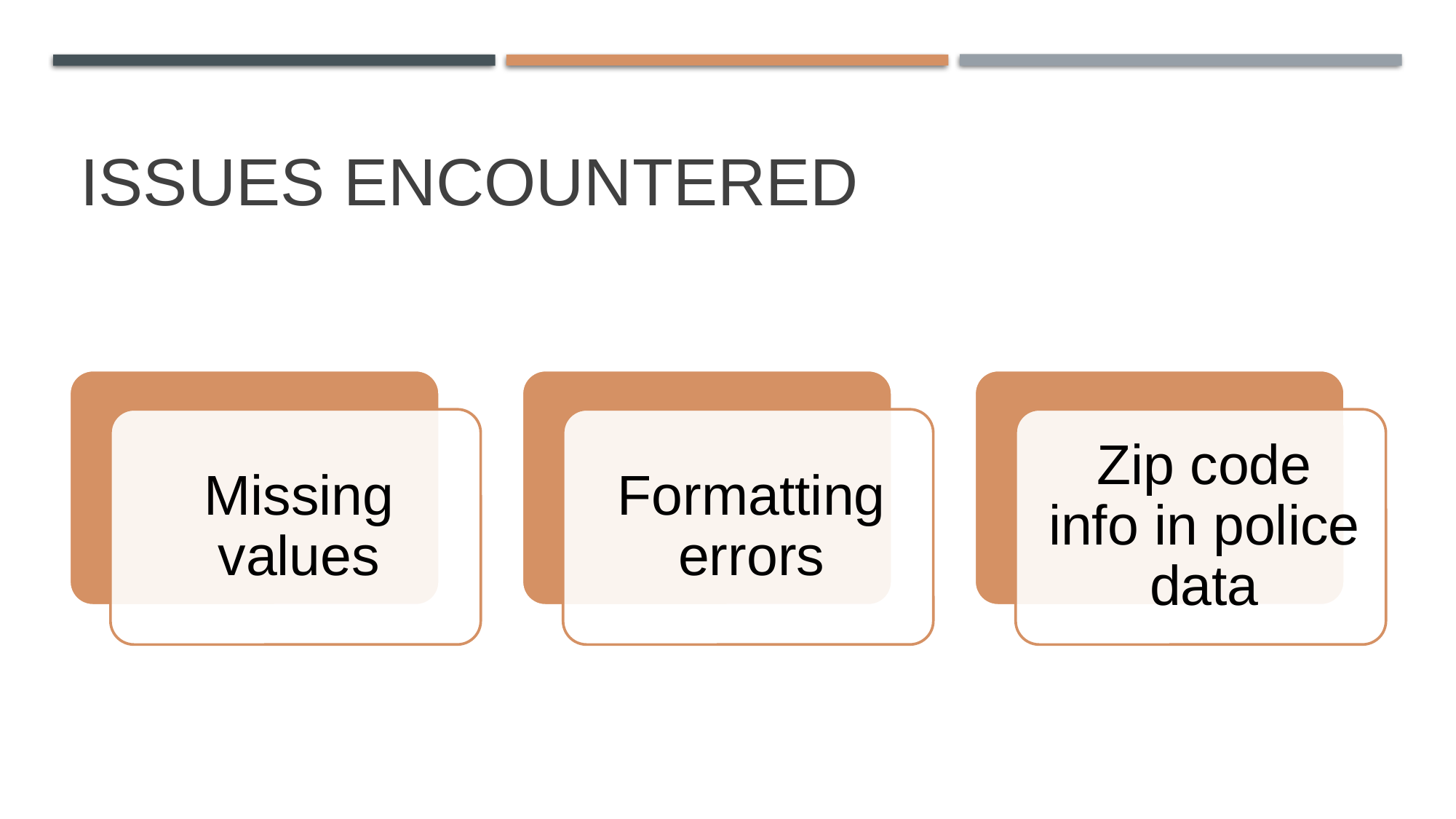

# Issues encountered
Missing values
Formatting errors
Zip code info in police data